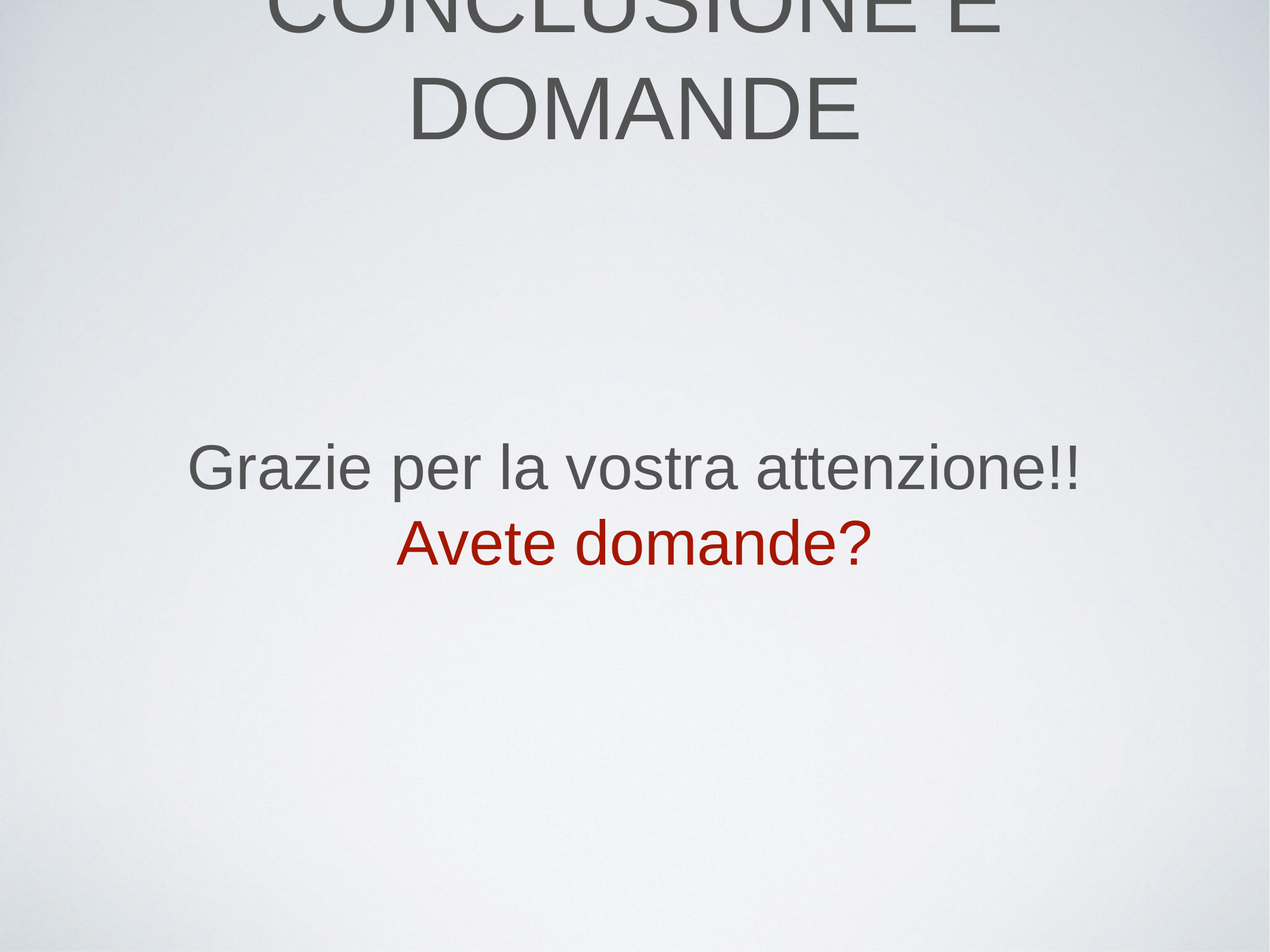

# Conclusione E domande
Grazie per la vostra attenzione!!
Avete domande?